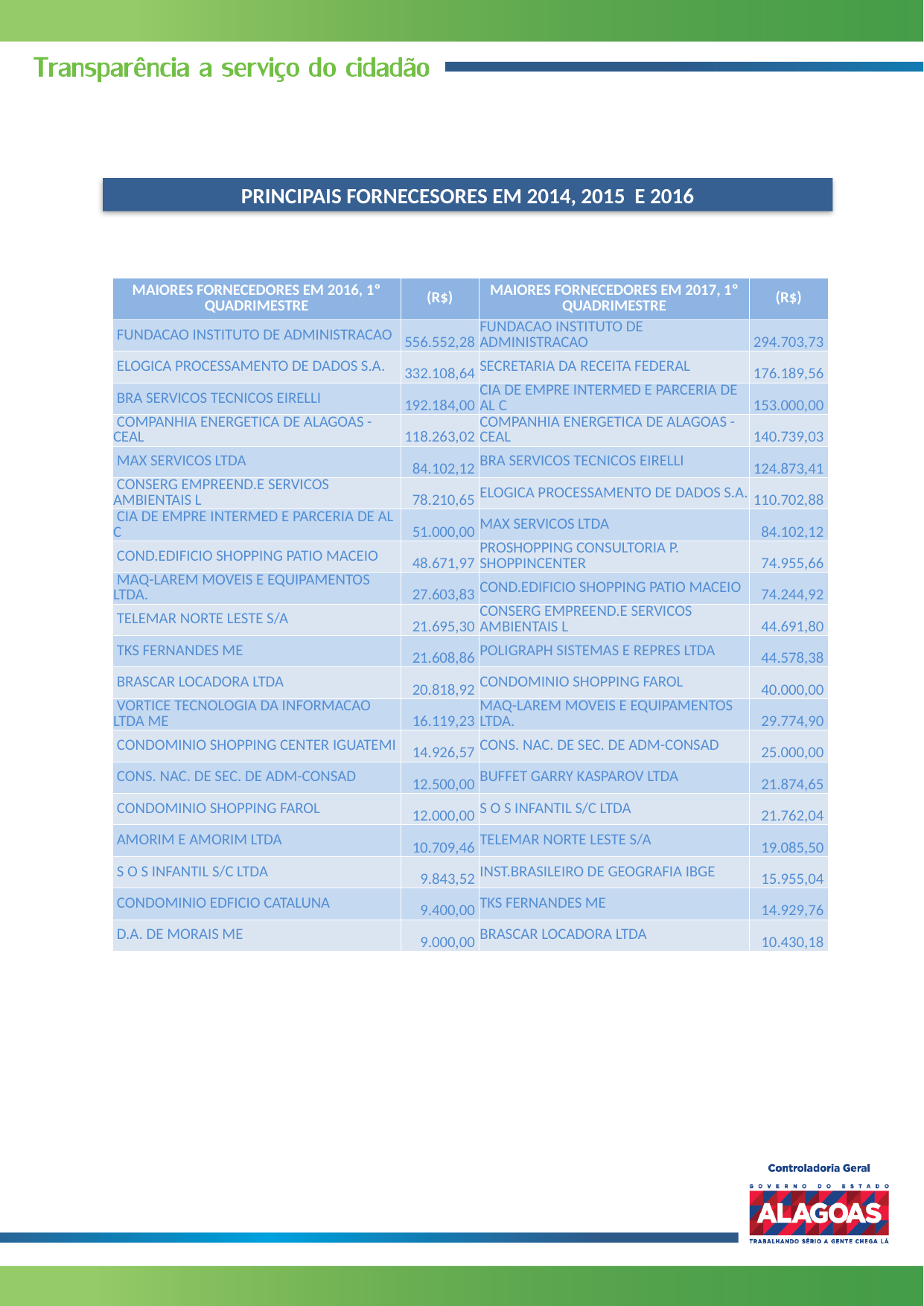

PRINCIPAIS FORNECESORES EM 2014, 2015  E 2016
| MAIORES FORNECEDORES EM 2016, 1º QUADRIMESTRE | (R$) | MAIORES FORNECEDORES EM 2017, 1º QUADRIMESTRE | (R$) |
| --- | --- | --- | --- |
| FUNDACAO INSTITUTO DE ADMINISTRACAO | 556.552,28 | FUNDACAO INSTITUTO DE ADMINISTRACAO | 294.703,73 |
| ELOGICA PROCESSAMENTO DE DADOS S.A. | 332.108,64 | SECRETARIA DA RECEITA FEDERAL | 176.189,56 |
| BRA SERVICOS TECNICOS EIRELLI | 192.184,00 | CIA DE EMPRE INTERMED E PARCERIA DE AL C | 153.000,00 |
| COMPANHIA ENERGETICA DE ALAGOAS - CEAL | 118.263,02 | COMPANHIA ENERGETICA DE ALAGOAS - CEAL | 140.739,03 |
| MAX SERVICOS LTDA | 84.102,12 | BRA SERVICOS TECNICOS EIRELLI | 124.873,41 |
| CONSERG EMPREEND.E SERVICOS AMBIENTAIS L | 78.210,65 | ELOGICA PROCESSAMENTO DE DADOS S.A. | 110.702,88 |
| CIA DE EMPRE INTERMED E PARCERIA DE AL C | 51.000,00 | MAX SERVICOS LTDA | 84.102,12 |
| COND.EDIFICIO SHOPPING PATIO MACEIO | 48.671,97 | PROSHOPPING CONSULTORIA P. SHOPPINCENTER | 74.955,66 |
| MAQ-LAREM MOVEIS E EQUIPAMENTOS LTDA. | 27.603,83 | COND.EDIFICIO SHOPPING PATIO MACEIO | 74.244,92 |
| TELEMAR NORTE LESTE S/A | 21.695,30 | CONSERG EMPREEND.E SERVICOS AMBIENTAIS L | 44.691,80 |
| TKS FERNANDES ME | 21.608,86 | POLIGRAPH SISTEMAS E REPRES LTDA | 44.578,38 |
| BRASCAR LOCADORA LTDA | 20.818,92 | CONDOMINIO SHOPPING FAROL | 40.000,00 |
| VORTICE TECNOLOGIA DA INFORMACAO LTDA ME | 16.119,23 | MAQ-LAREM MOVEIS E EQUIPAMENTOS LTDA. | 29.774,90 |
| CONDOMINIO SHOPPING CENTER IGUATEMI | 14.926,57 | CONS. NAC. DE SEC. DE ADM-CONSAD | 25.000,00 |
| CONS. NAC. DE SEC. DE ADM-CONSAD | 12.500,00 | BUFFET GARRY KASPAROV LTDA | 21.874,65 |
| CONDOMINIO SHOPPING FAROL | 12.000,00 | S O S INFANTIL S/C LTDA | 21.762,04 |
| AMORIM E AMORIM LTDA | 10.709,46 | TELEMAR NORTE LESTE S/A | 19.085,50 |
| S O S INFANTIL S/C LTDA | 9.843,52 | INST.BRASILEIRO DE GEOGRAFIA IBGE | 15.955,04 |
| CONDOMINIO EDFICIO CATALUNA | 9.400,00 | TKS FERNANDES ME | 14.929,76 |
| D.A. DE MORAIS ME | 9.000,00 | BRASCAR LOCADORA LTDA | 10.430,18 |